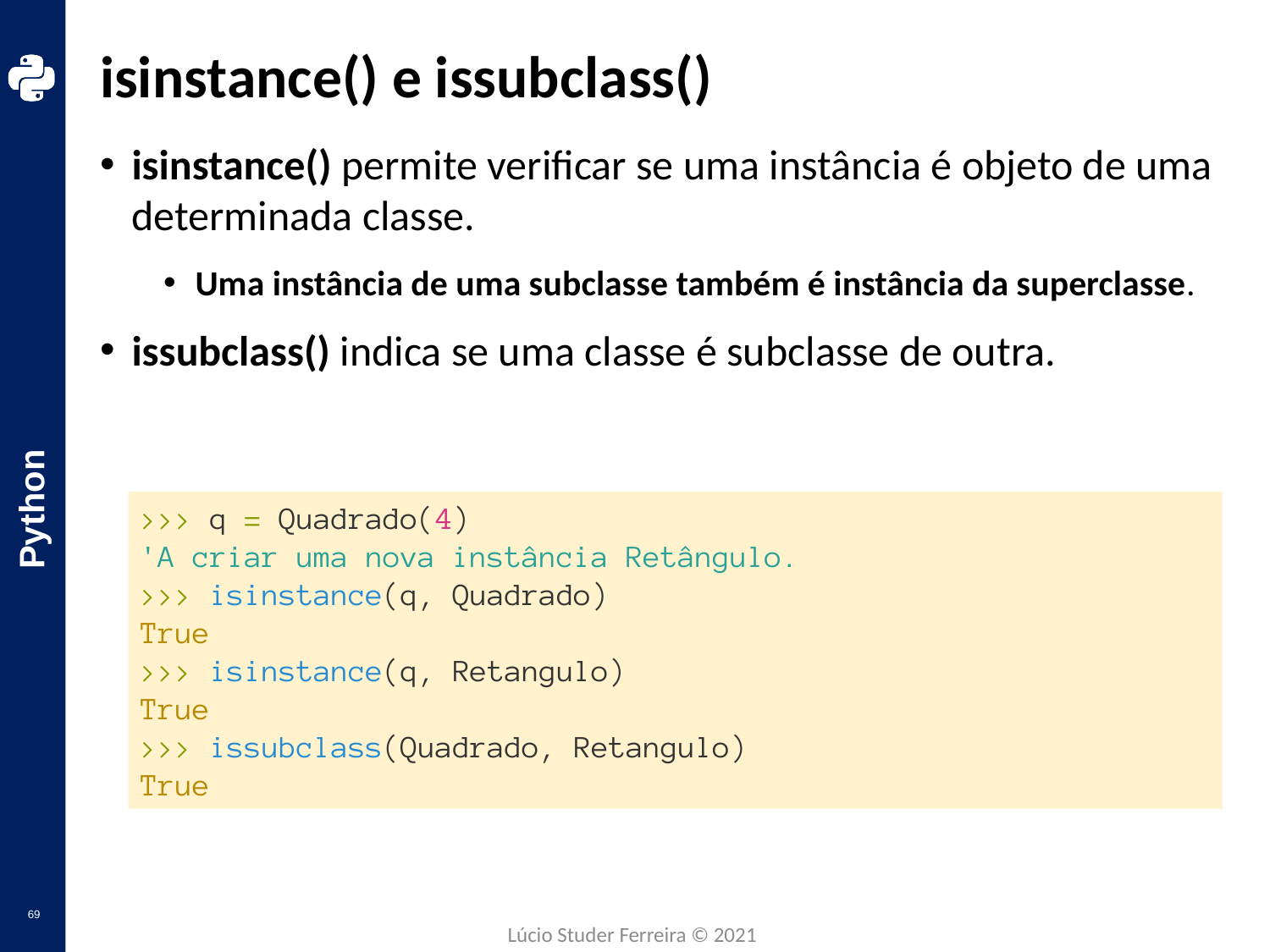

# isinstance() e issubclass()
isinstance() permite verificar se uma instância é objeto de uma determinada classe.
Uma instância de uma subclasse também é instância da superclasse.
issubclass() indica se uma classe é subclasse de outra.
>>> q = Quadrado(4)
'A criar uma nova instância Retângulo.
>>> isinstance(q, Quadrado)
True
>>> isinstance(q, Retangulo)
True
>>> issubclass(Quadrado, Retangulo)
True